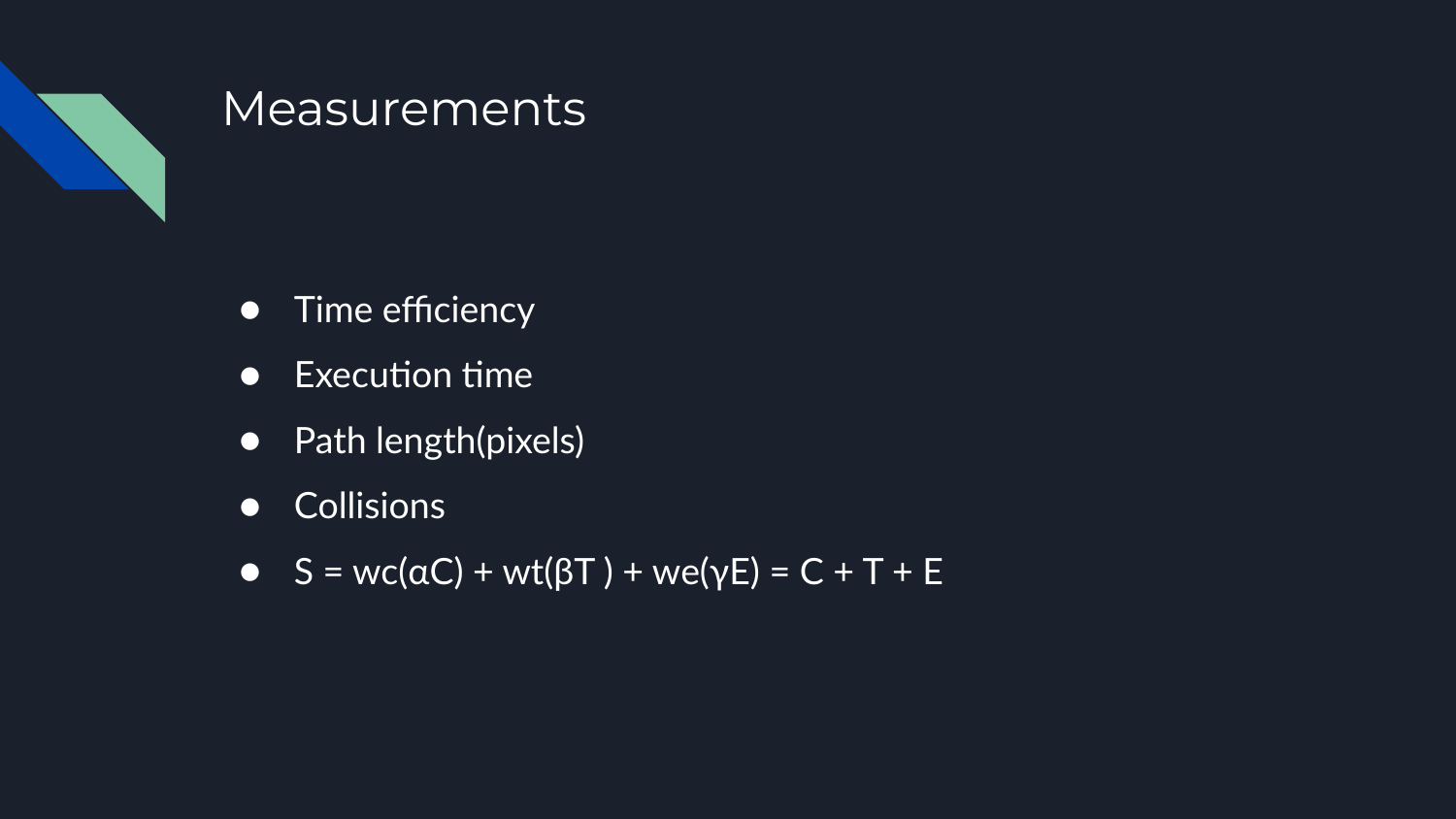

# Measurements
Time efficiency
Execution time
Path length(pixels)
Collisions
S = wc(αC) + wt(βT ) + we(γE) = C + T + E